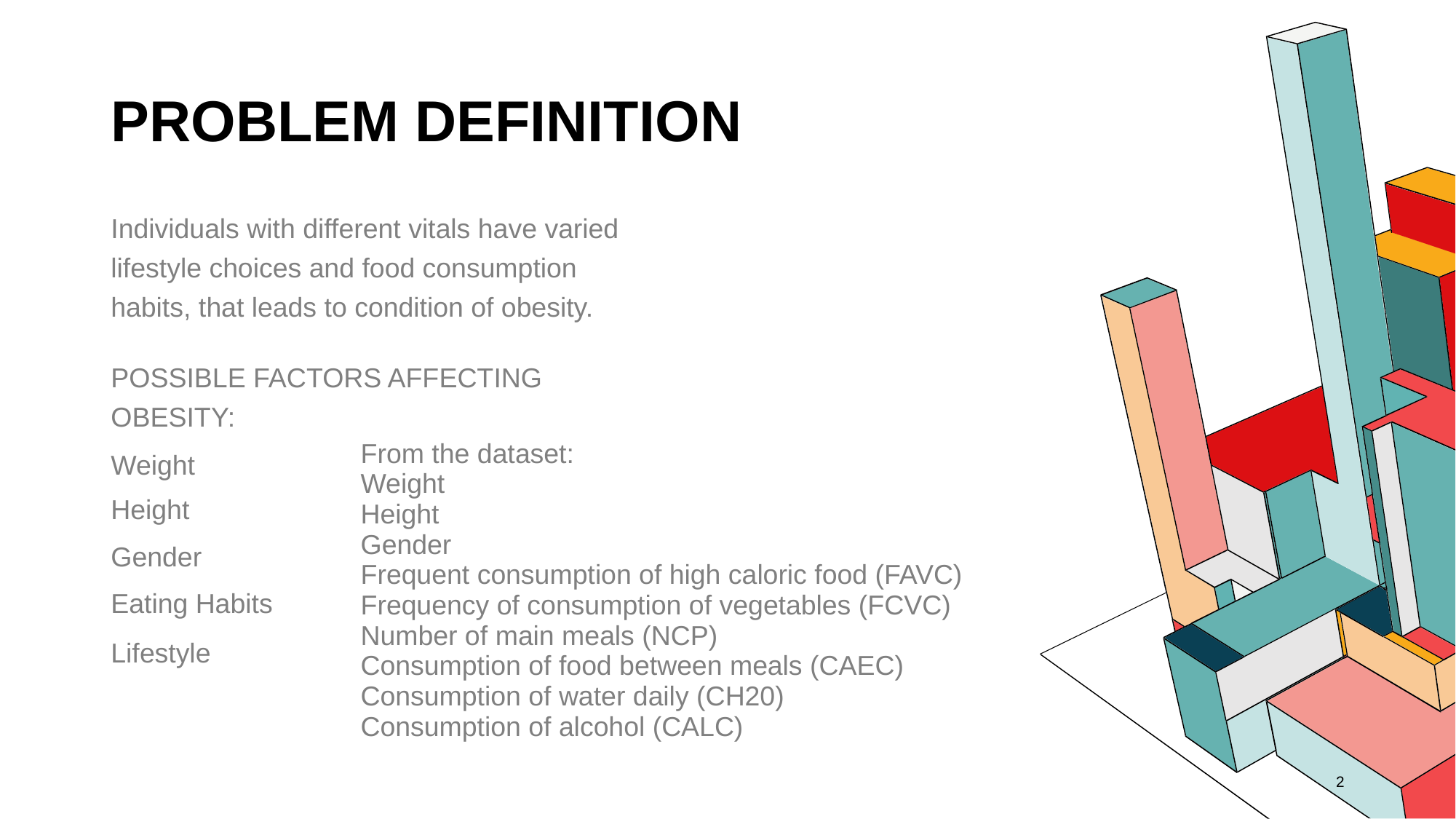

# PROBLEM Definition
Individuals with different vitals have varied lifestyle choices and food consumption habits, that leads to condition of obesity.
POSSIBLE FACTORS AFFECTING OBESITY:
From the dataset:
Weight
Height
Gender
Frequent consumption of high caloric food (FAVC)
Frequency of consumption of vegetables (FCVC)
Number of main meals (NCP)
Consumption of food between meals (CAEC)
Consumption of water daily (CH20)
Consumption of alcohol (CALC)
Weight

Height
Gender
Eating Habits
Lifestyle
2